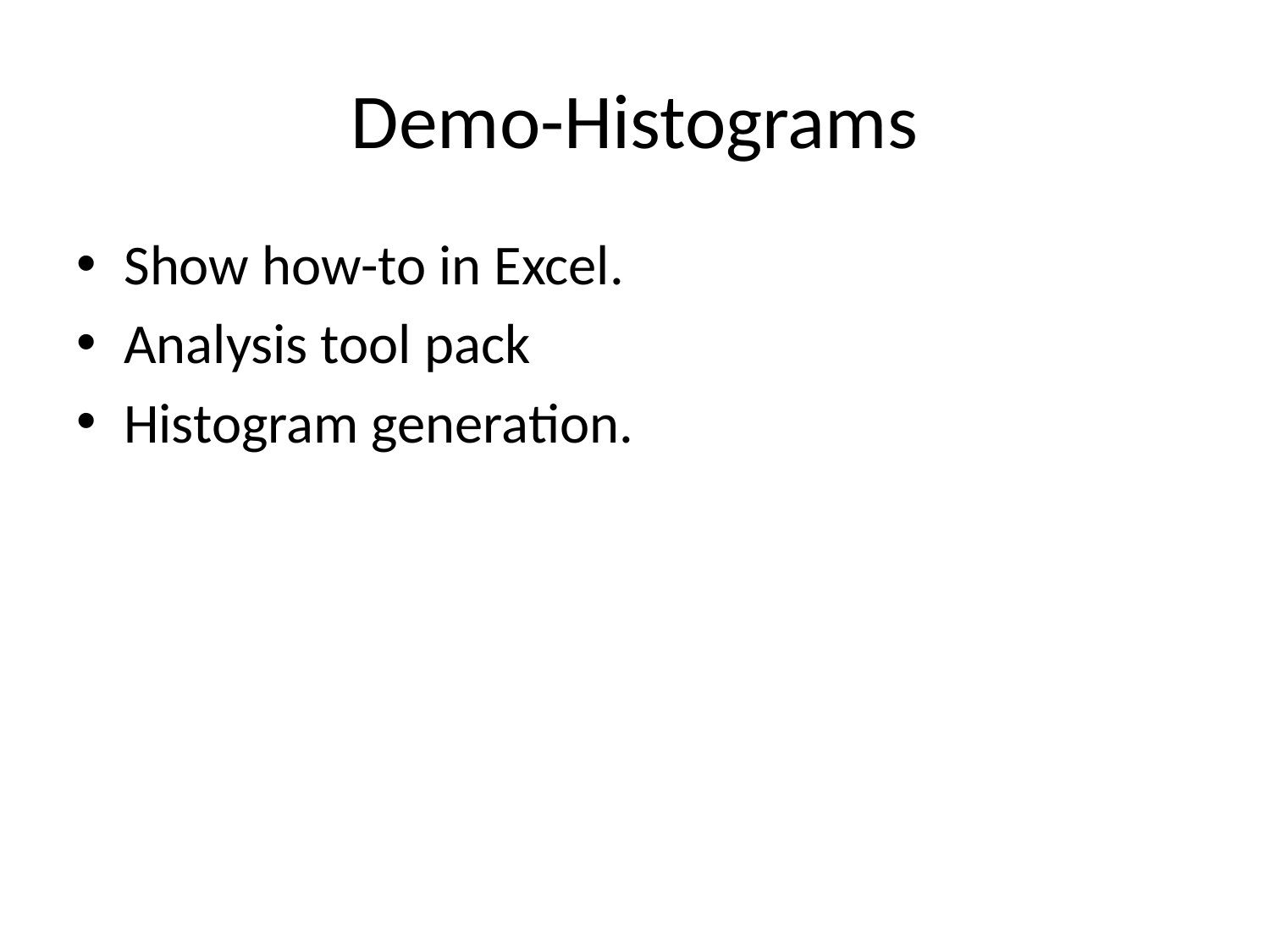

# Demo-Histograms
Show how-to in Excel.
Analysis tool pack
Histogram generation.